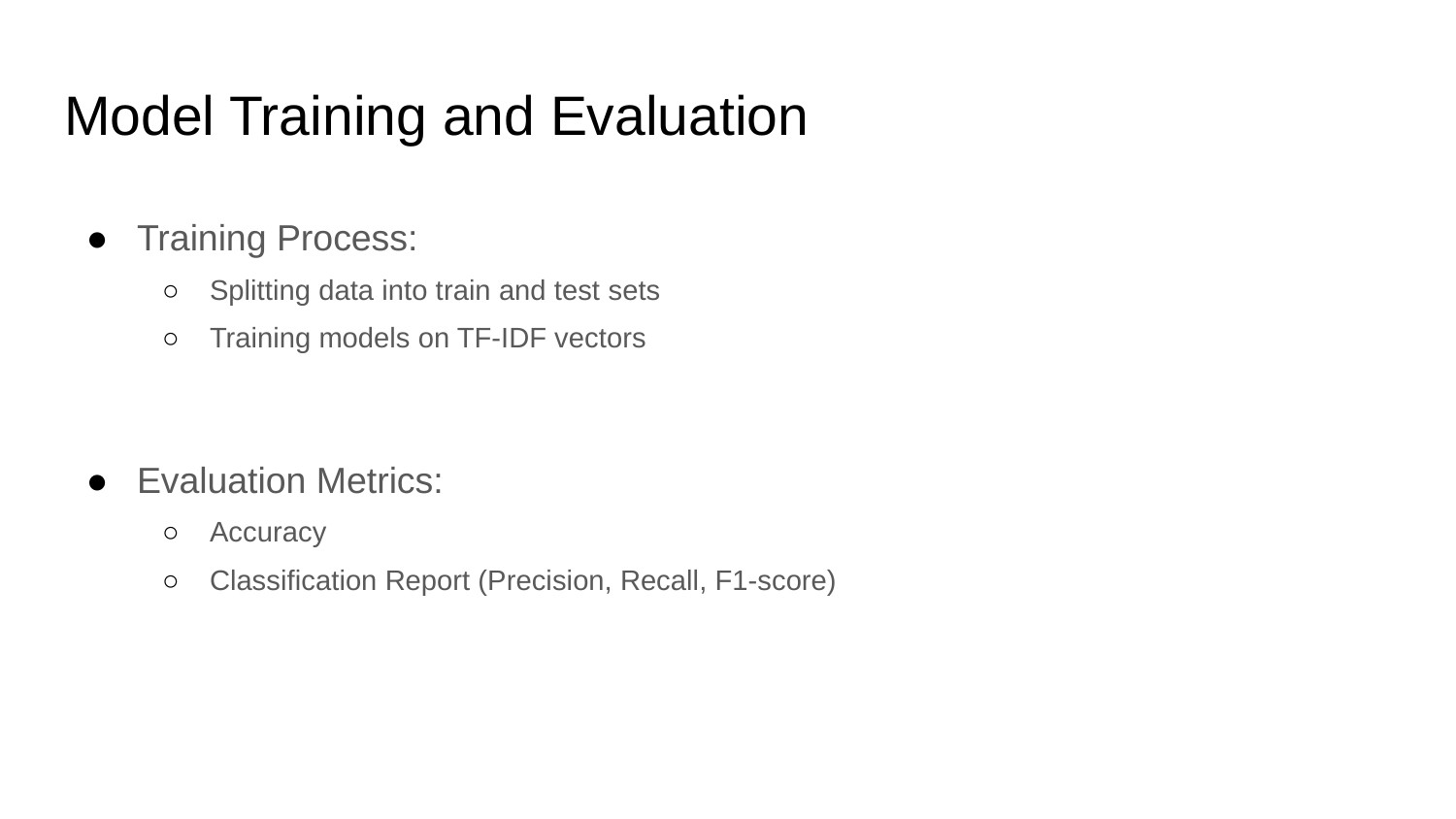

# Model Training and Evaluation
Training Process:
Splitting data into train and test sets
Training models on TF-IDF vectors

Evaluation Metrics:
Accuracy
Classification Report (Precision, Recall, F1-score)